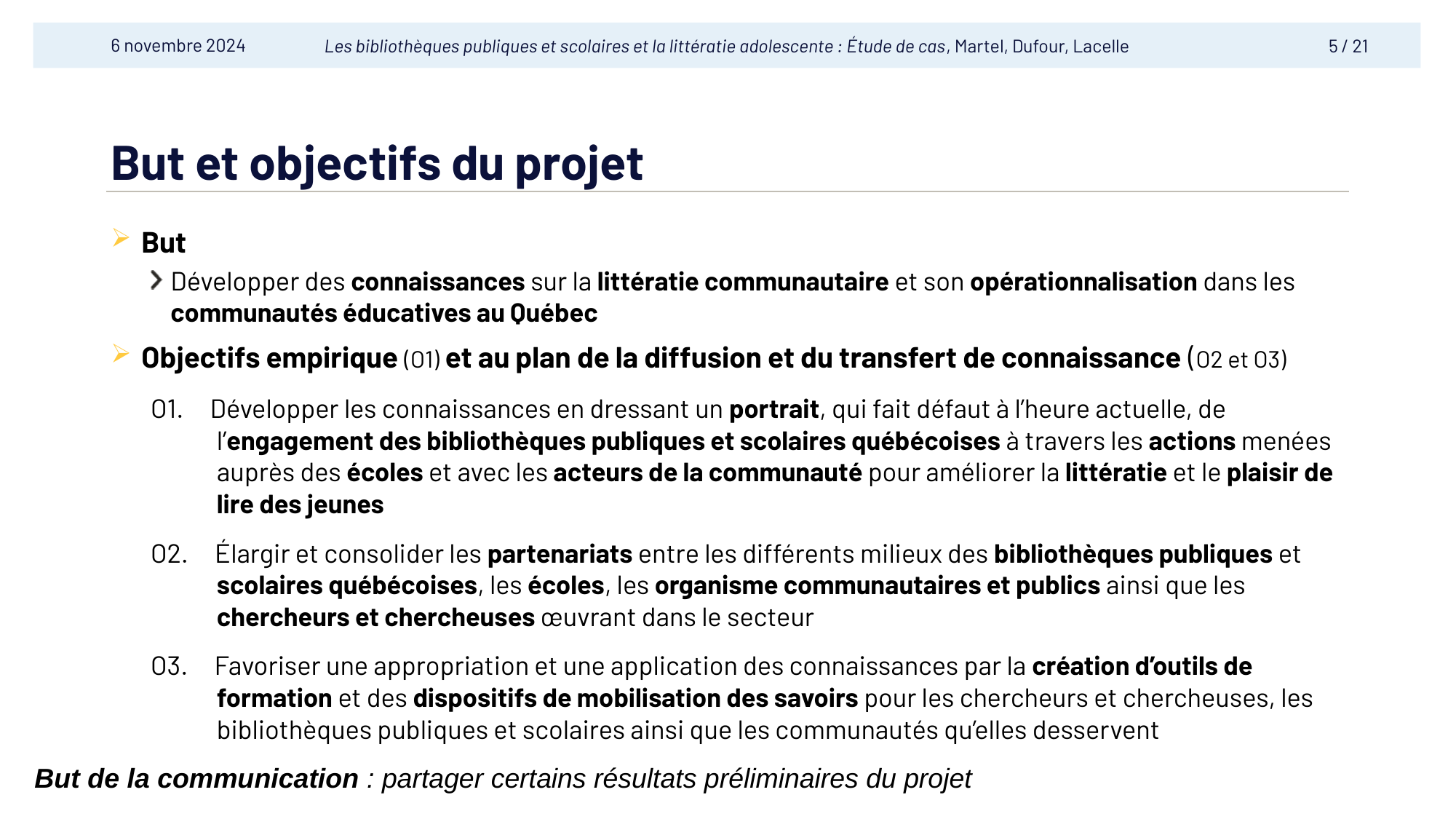

6 novembre 2024

# But et objectifs du projet
But
Développer des connaissances sur la littératie communautaire et son opérationnalisation dans les communautés éducatives au Québec
Objectifs empirique (O1) et au plan de la diffusion et du transfert de connaissance (O2 et O3)
O1. Développer les connaissances en dressant un portrait, qui fait défaut à l’heure actuelle, de l’engagement des bibliothèques publiques et scolaires québécoises à travers les actions menées auprès des écoles et avec les acteurs de la communauté pour améliorer la littératie et le plaisir de lire des jeunes
O2. Élargir et consolider les partenariats entre les différents milieux des bibliothèques publiques et scolaires québécoises, les écoles, les organisme communautaires et publics ainsi que les chercheurs et chercheuses œuvrant dans le secteur
O3. Favoriser une appropriation et une application des connaissances par la création d’outils de formation et des dispositifs de mobilisation des savoirs pour les chercheurs et chercheuses, les bibliothèques publiques et scolaires ainsi que les communautés qu’elles desservent
But de la communication : partager certains résultats préliminaires du projet